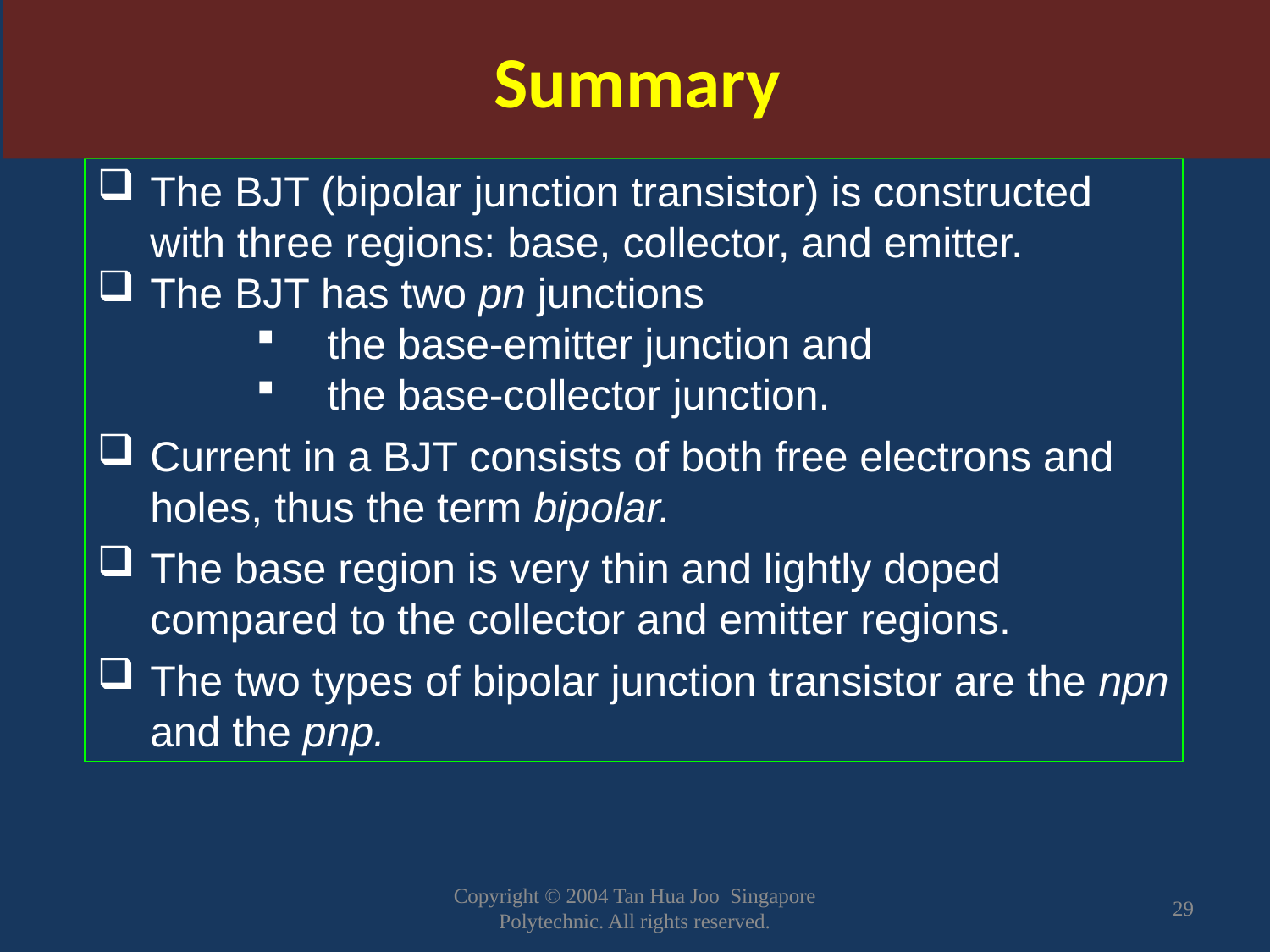

Summary
The BJT (bipolar junction transistor) is constructed with three regions: base, collector, and emitter.
The BJT has two pn junctions
  the base-emitter junction and
  the base-collector junction.
Current in a BJT consists of both free electrons and holes, thus the term bipolar.
The base region is very thin and lightly doped compared to the collector and emitter regions.
The two types of bipolar junction transistor are the npn and the pnp.
Copyright © 2004 Tan Hua Joo  Singapore Polytechnic. All rights reserved.
29